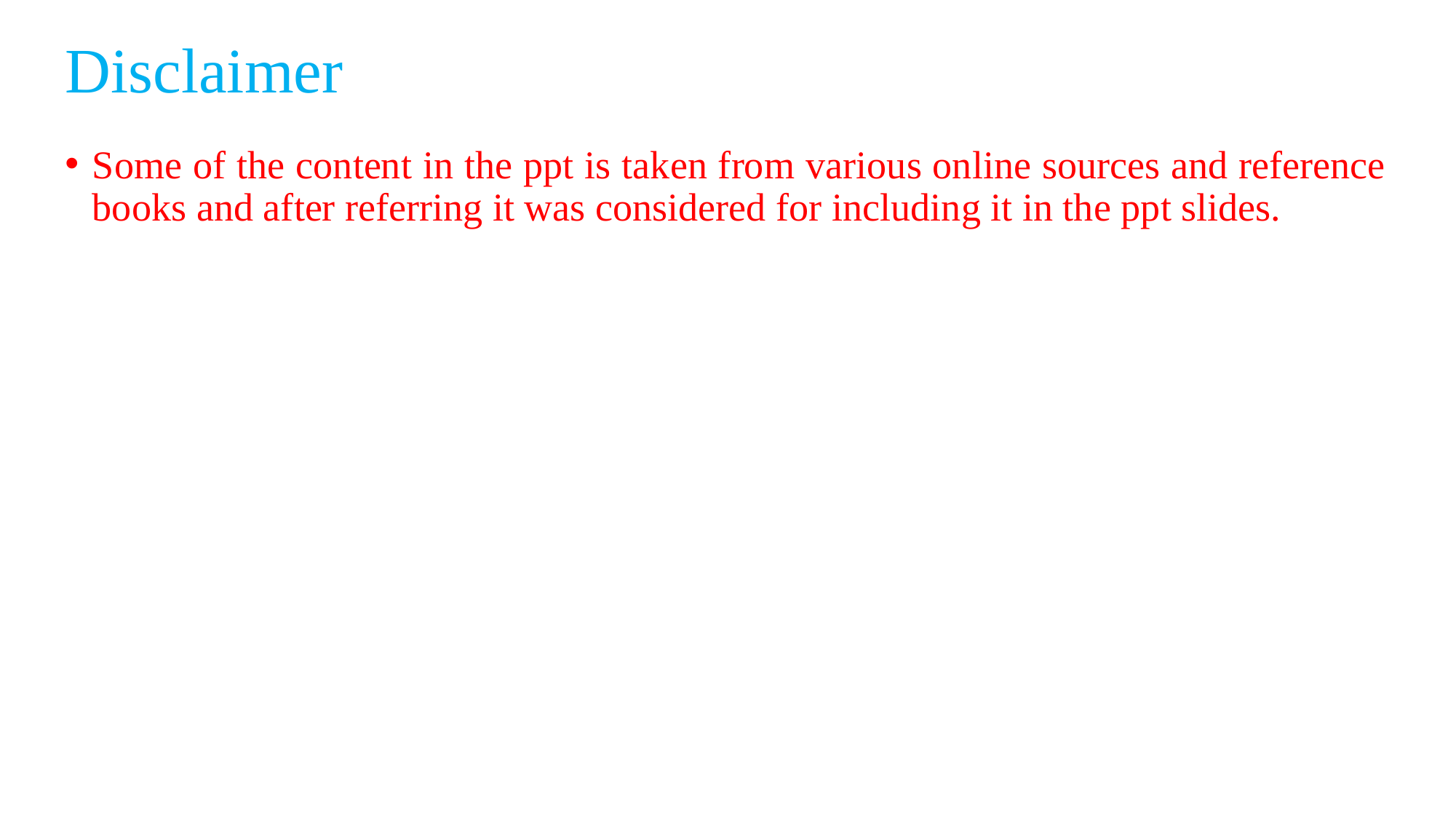

# Disclaimer
Some of the content in the ppt is taken from various online sources and reference books and after referring it was considered for including it in the ppt slides.